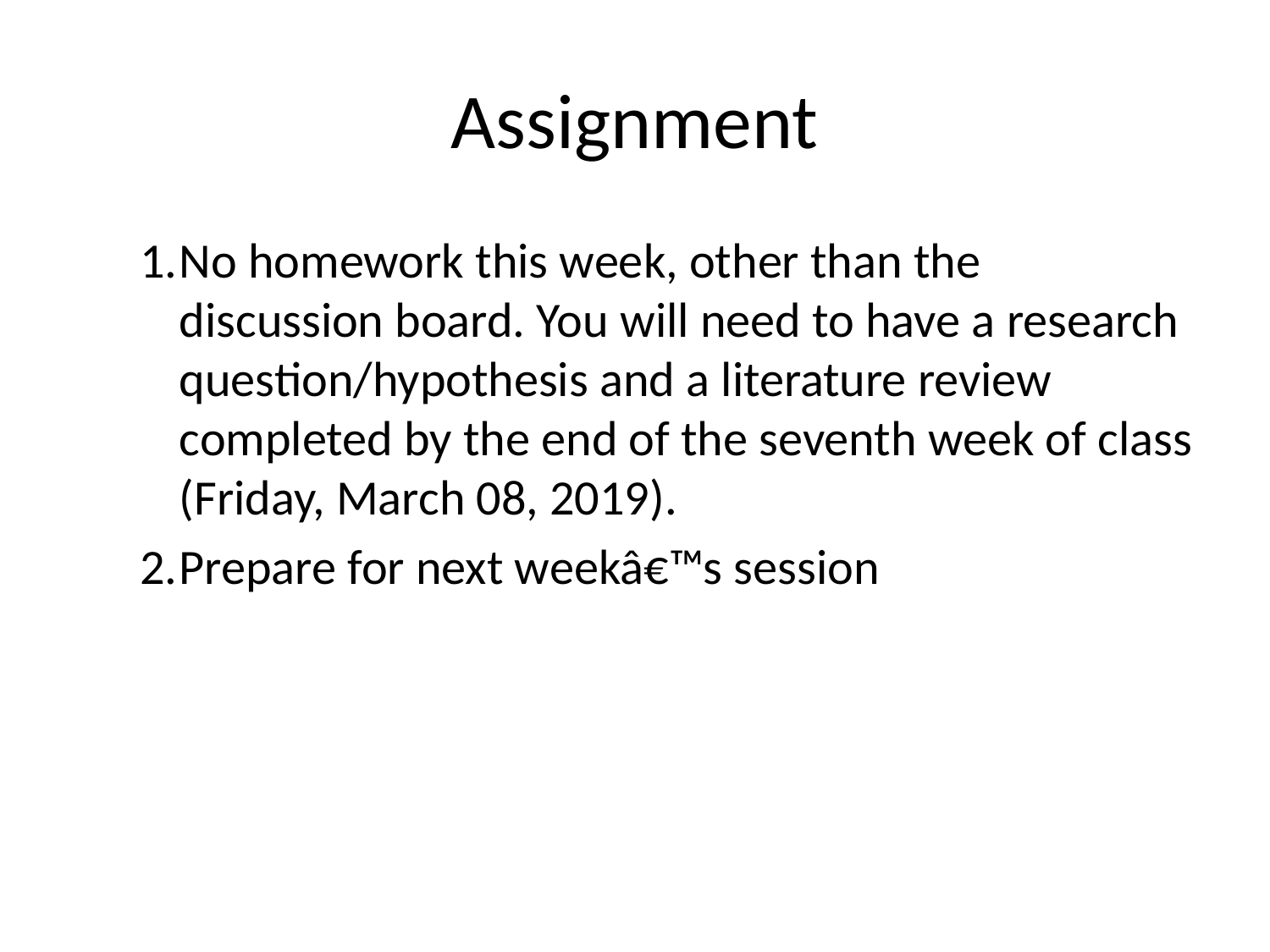

# Assignment
No homework this week, other than the discussion board. You will need to have a research question/hypothesis and a literature review completed by the end of the seventh week of class (Friday, March 08, 2019).
Prepare for next weekâ€™s session